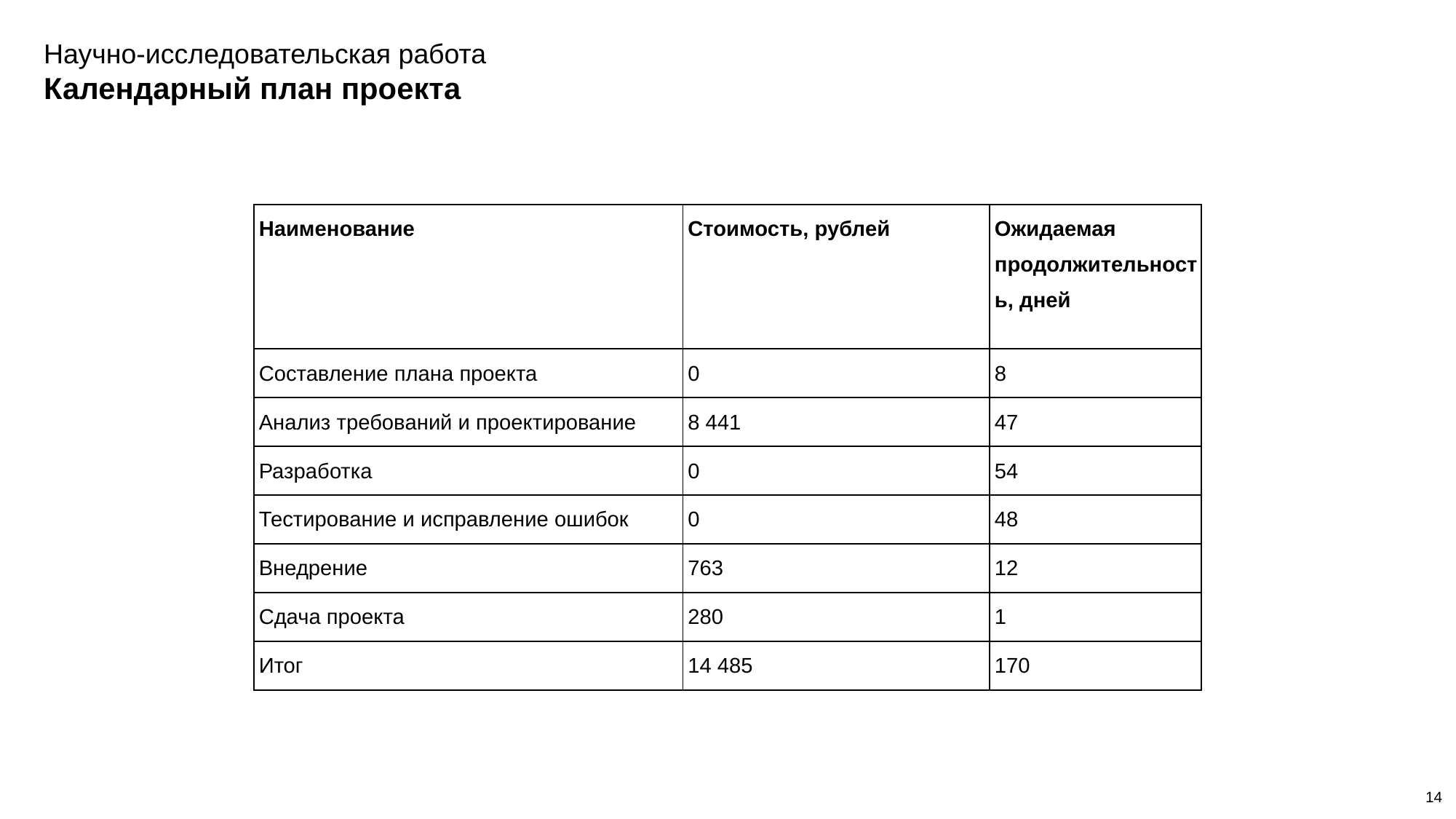

Научно-исследовательская работа
Календарный план проекта
| Наименование | Стоимость, рублей | Ожидаемая продолжительность, дней |
| --- | --- | --- |
| Составление плана проекта | 0 | 8 |
| Анализ требований и проектирование | 8 441 | 47 |
| Разработка | 0 | 54 |
| Тестирование и исправление ошибок | 0 | 48 |
| Внедрение | 763 | 12 |
| Сдача проекта | 280 | 1 |
| Итог | 14 485 | 170 |
14